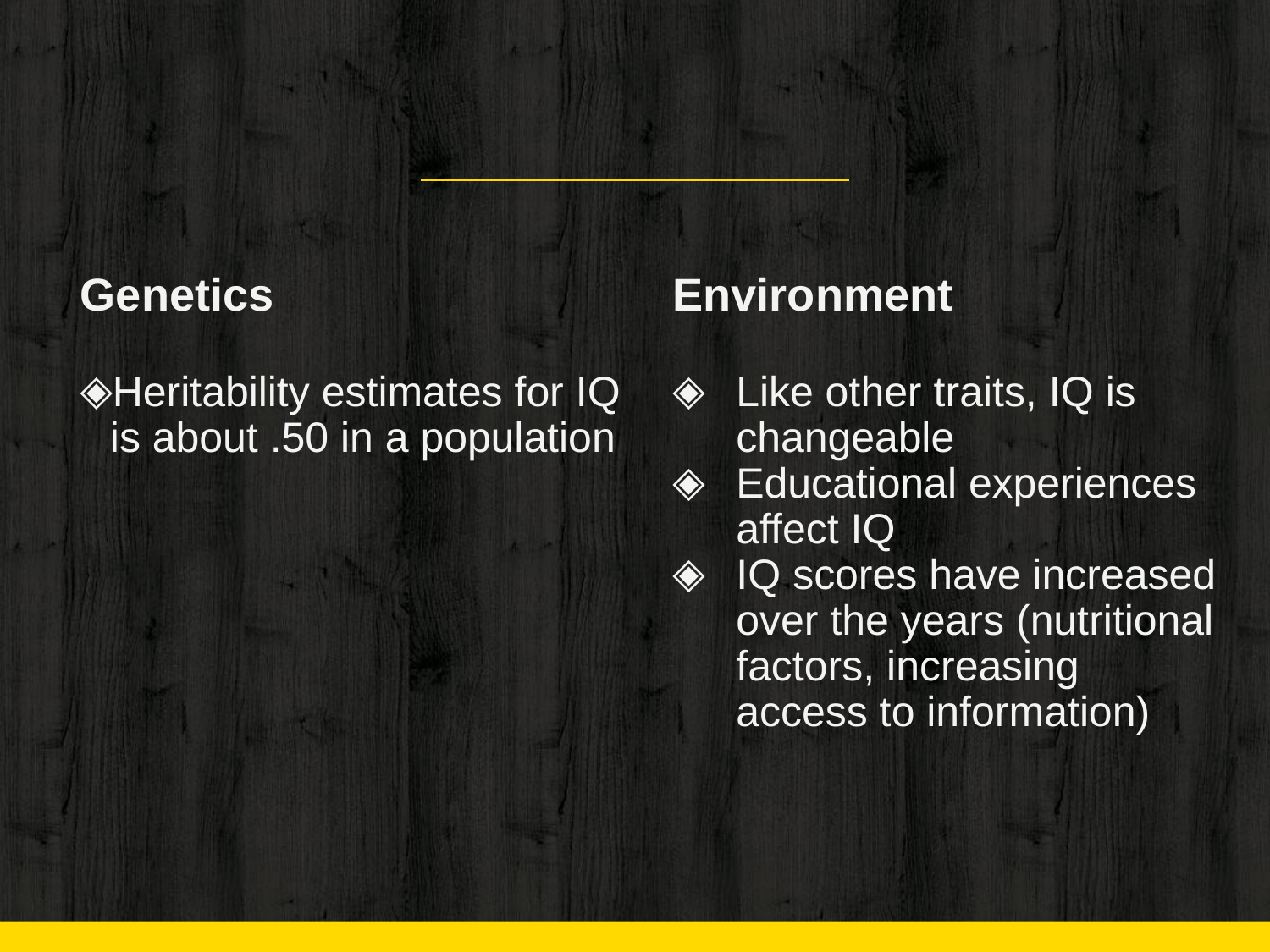

Genetics

Heritability estimates for IQ is about .50 in a population
Environment

Like other traits, IQ is changeable
Educational experiences affect IQ
IQ scores have increased over the years (nutritional factors, increasing access to information)